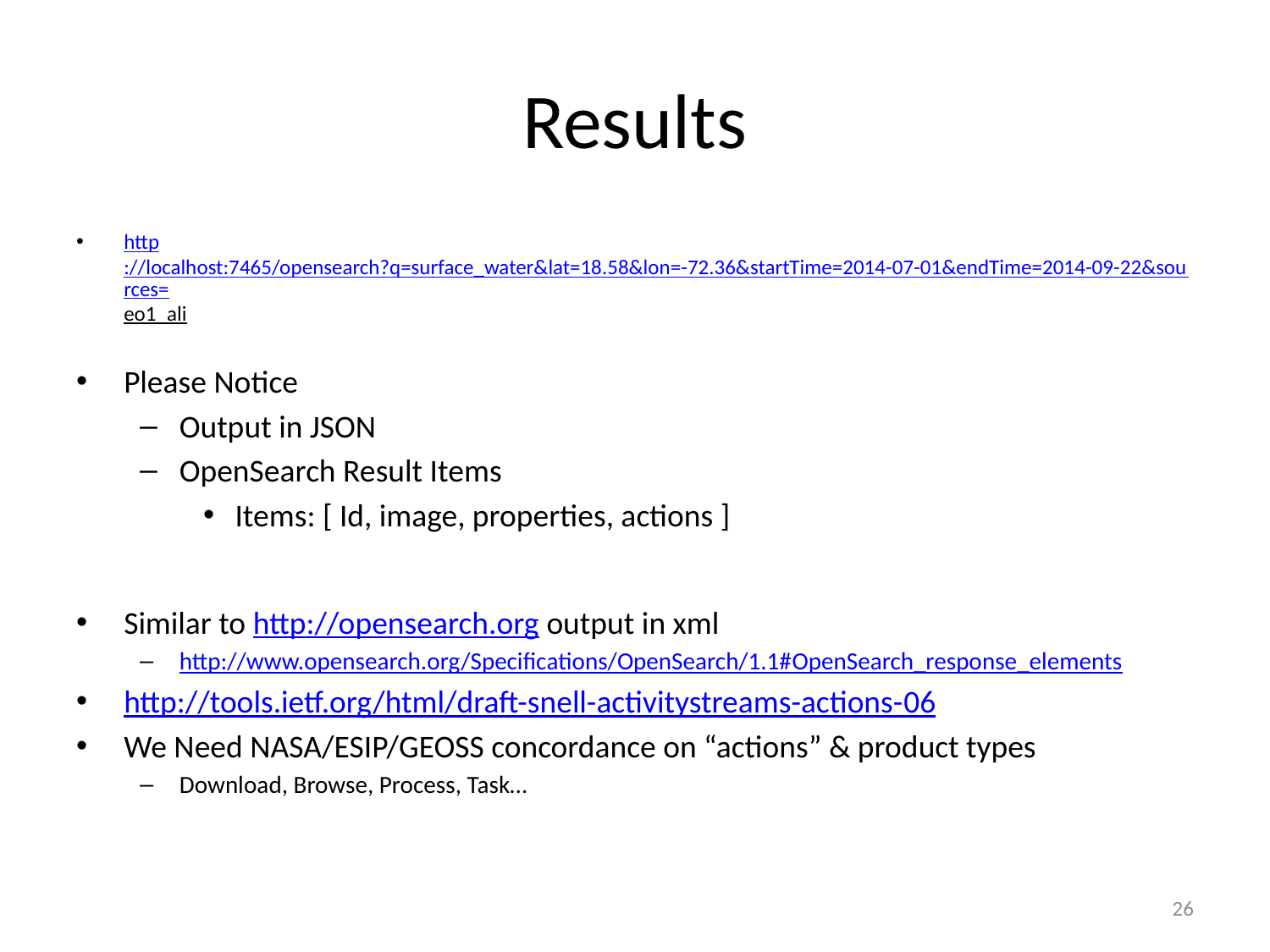

# Results
http://localhost:7465/opensearch?q=surface_water&lat=18.58&lon=-72.36&startTime=2014-07-01&endTime=2014-09-22&sources=eo1_ali

Please Notice
Output in JSON
OpenSearch Result Items
Items: [ Id, image, properties, actions ]

Similar to http://opensearch.org output in xml
http://www.opensearch.org/Specifications/OpenSearch/1.1#OpenSearch_response_elements
http://tools.ietf.org/html/draft-snell-activitystreams-actions-06
We Need NASA/ESIP/GEOSS concordance on “actions” & product types
Download, Browse, Process, Task…
26